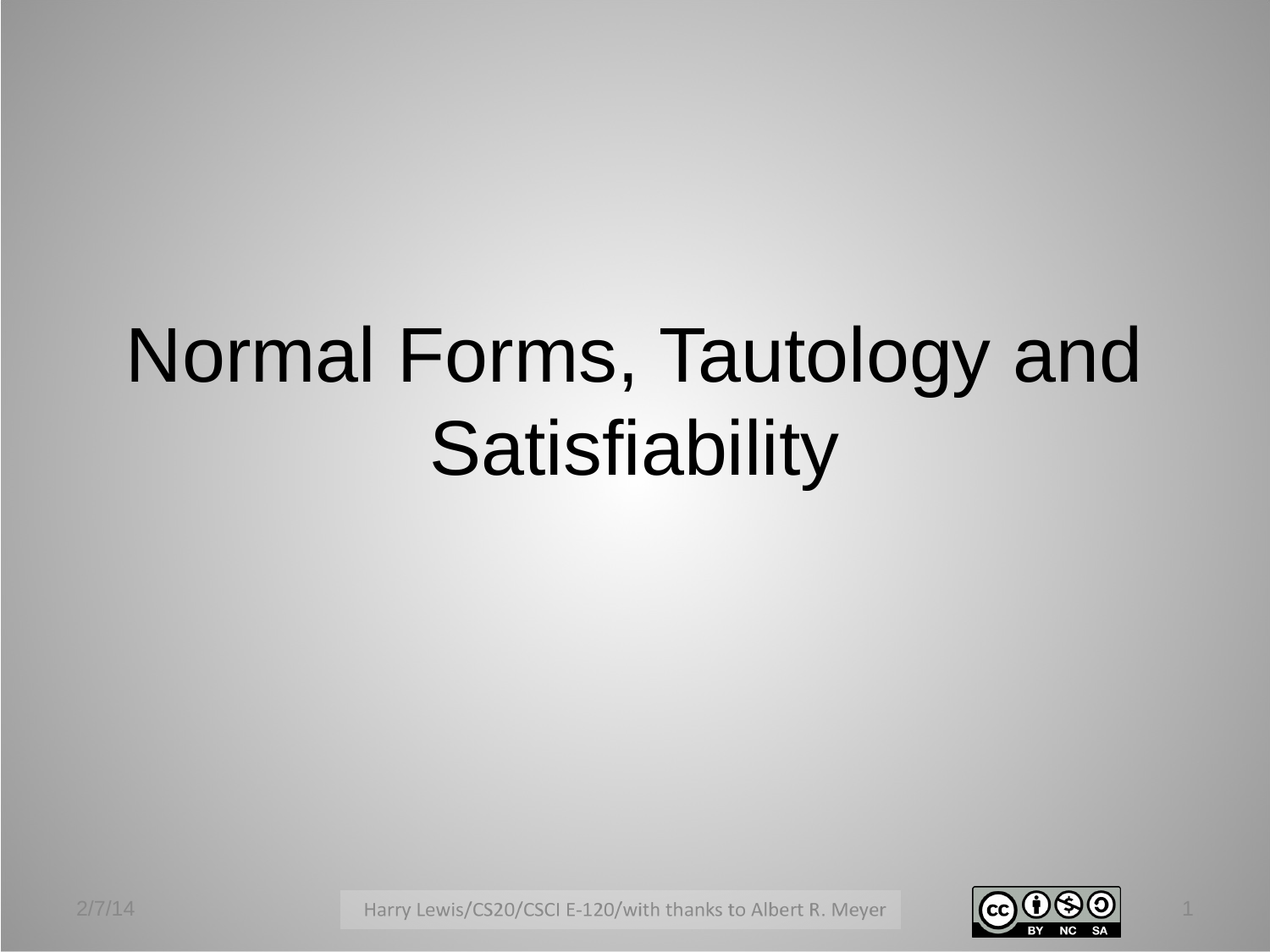

# Normal Forms, Tautology and Satisfiability

2/7/14
1